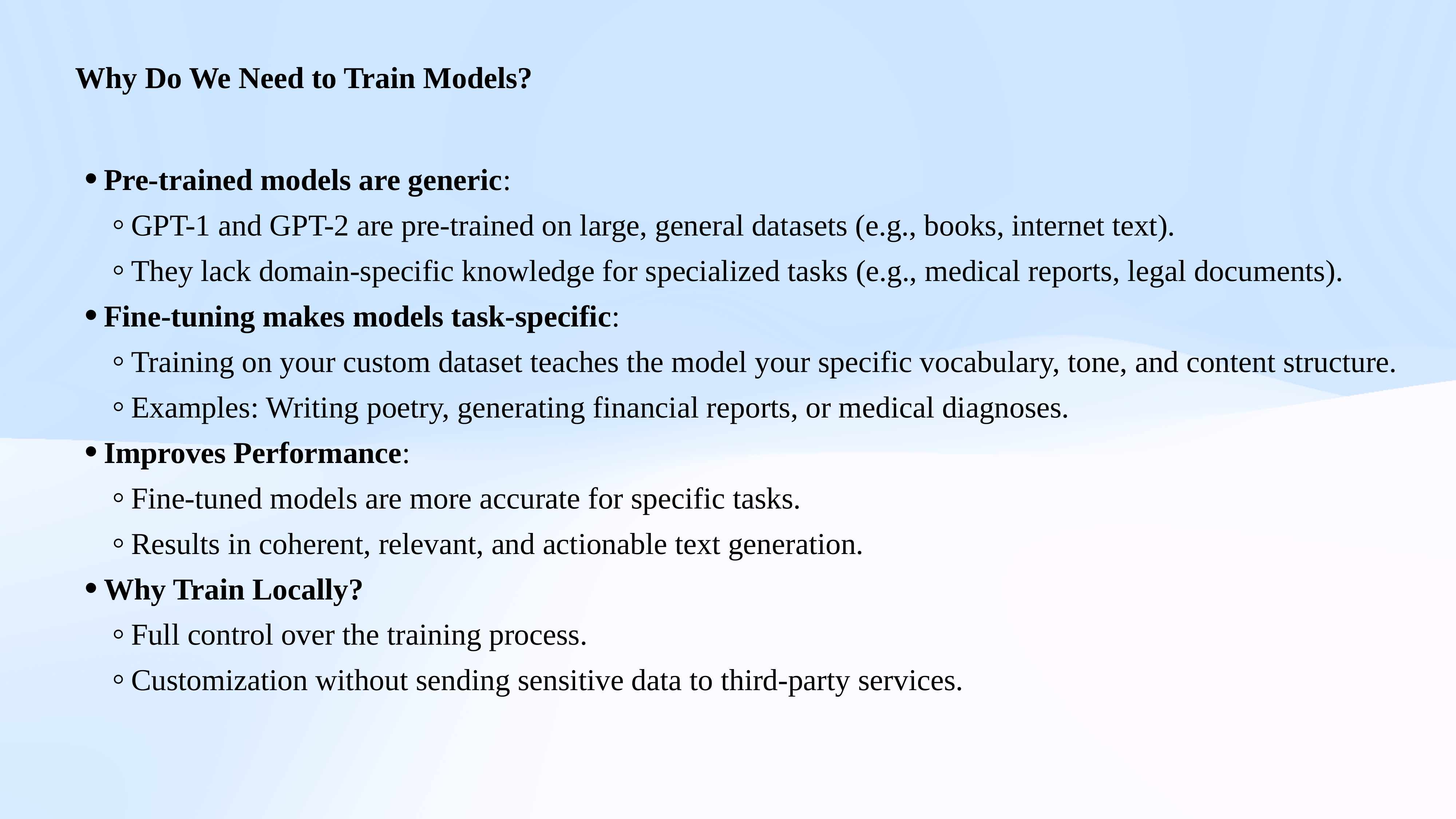

# Why Do We Need to Train Models?

Pre-trained models are generic:
GPT-1 and GPT-2 are pre-trained on large, general datasets (e.g., books, internet text).
They lack domain-specific knowledge for specialized tasks (e.g., medical reports, legal documents).
Fine-tuning makes models task-specific:
Training on your custom dataset teaches the model your specific vocabulary, tone, and content structure.
Examples: Writing poetry, generating financial reports, or medical diagnoses.
Improves Performance:
Fine-tuned models are more accurate for specific tasks.
Results in coherent, relevant, and actionable text generation.
Why Train Locally?
Full control over the training process.
Customization without sending sensitive data to third-party services.